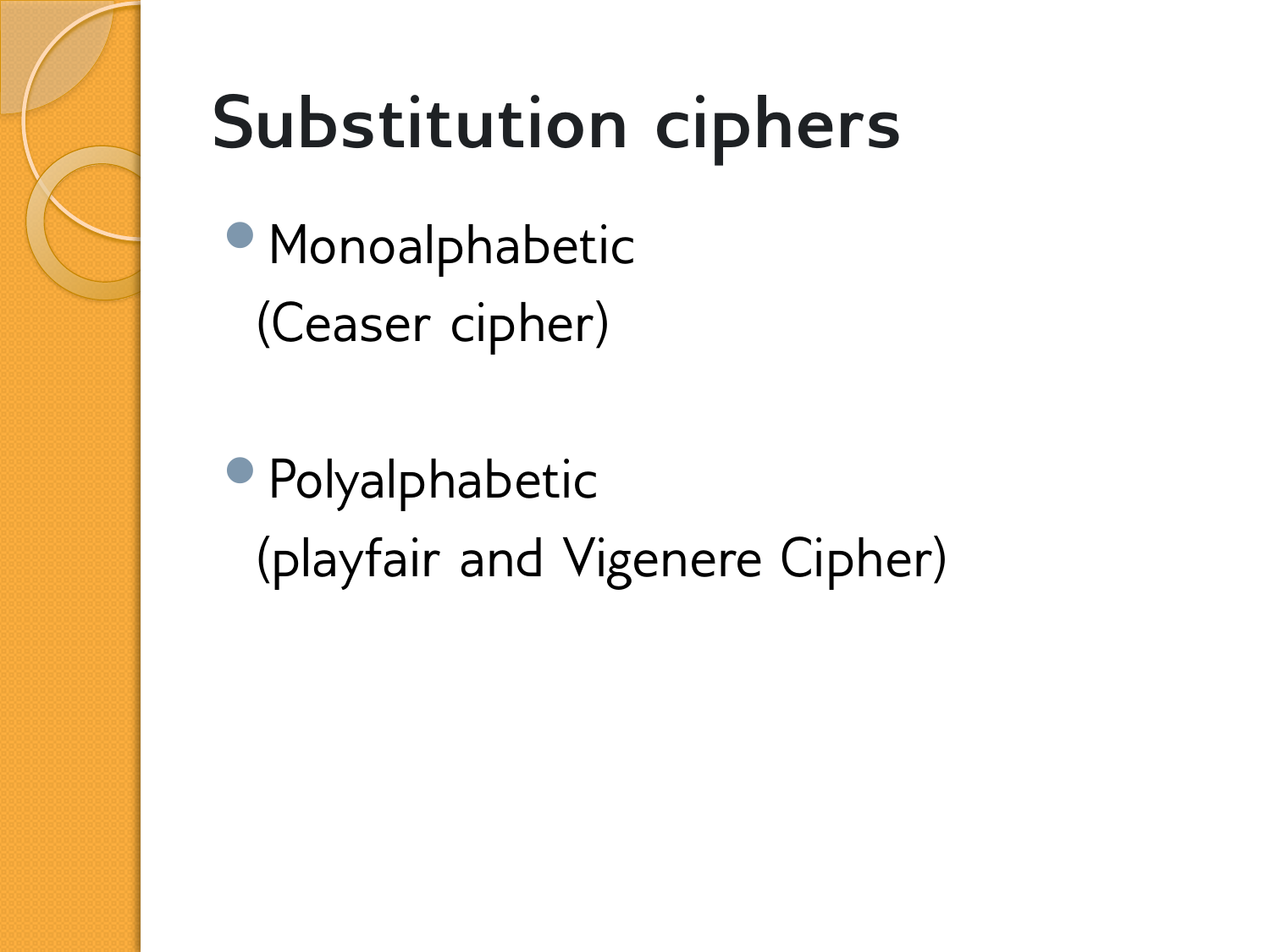

# Substitution ciphers
Monoalphabetic
  (Ceaser cipher)

Polyalphabetic
  (playfair and Vigenere Cipher)